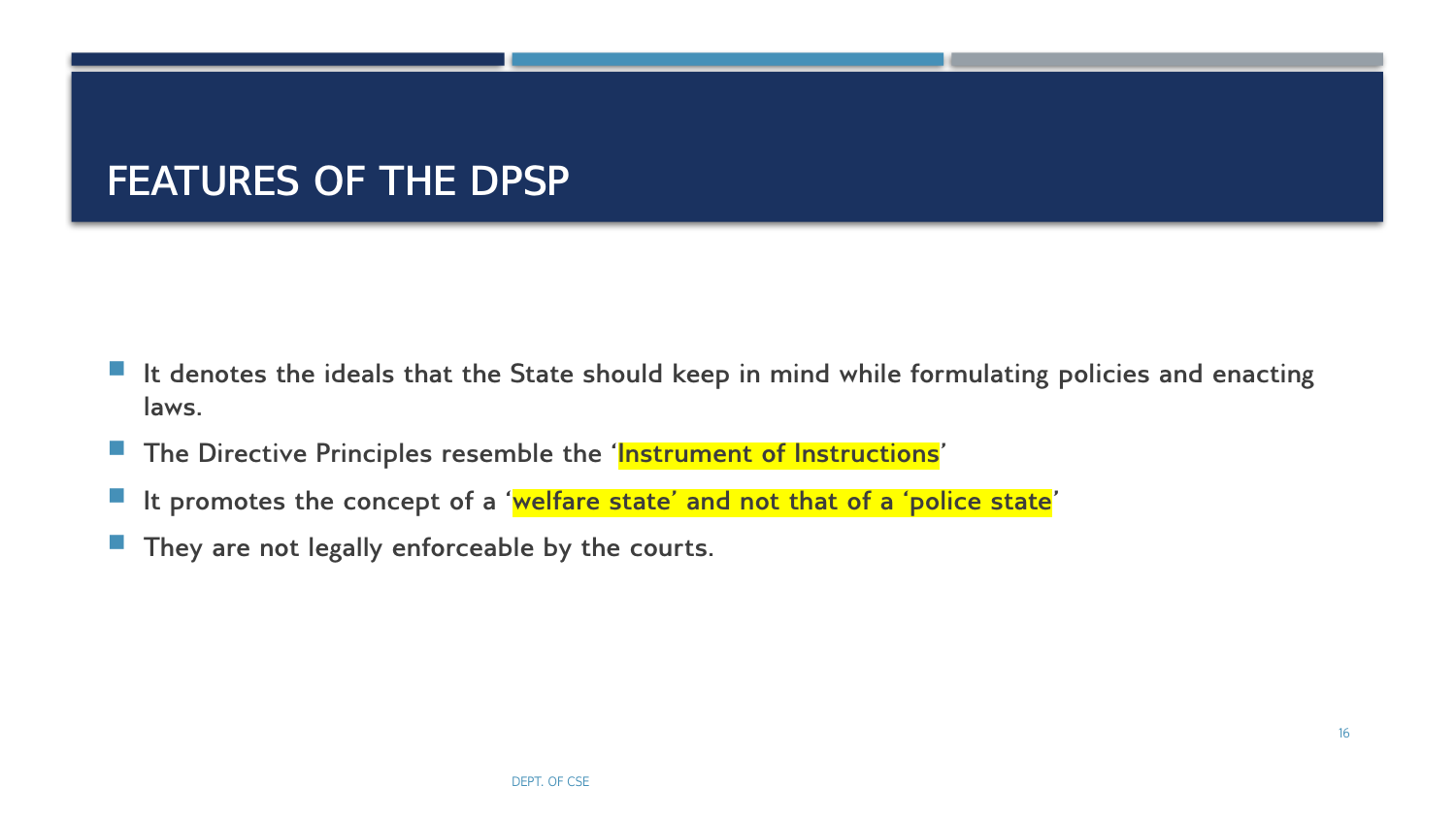

# FEATURES OF THE DPSP
It denotes the ideals that the State should keep in mind while formulating policies and enacting laws.
The Directive Principles resemble the ‘Instrument of Instructions’
It promotes the concept of a ‘welfare state’ and not that of a ‘police state’
They are not legally enforceable by the courts.

16
Dept. of CSE